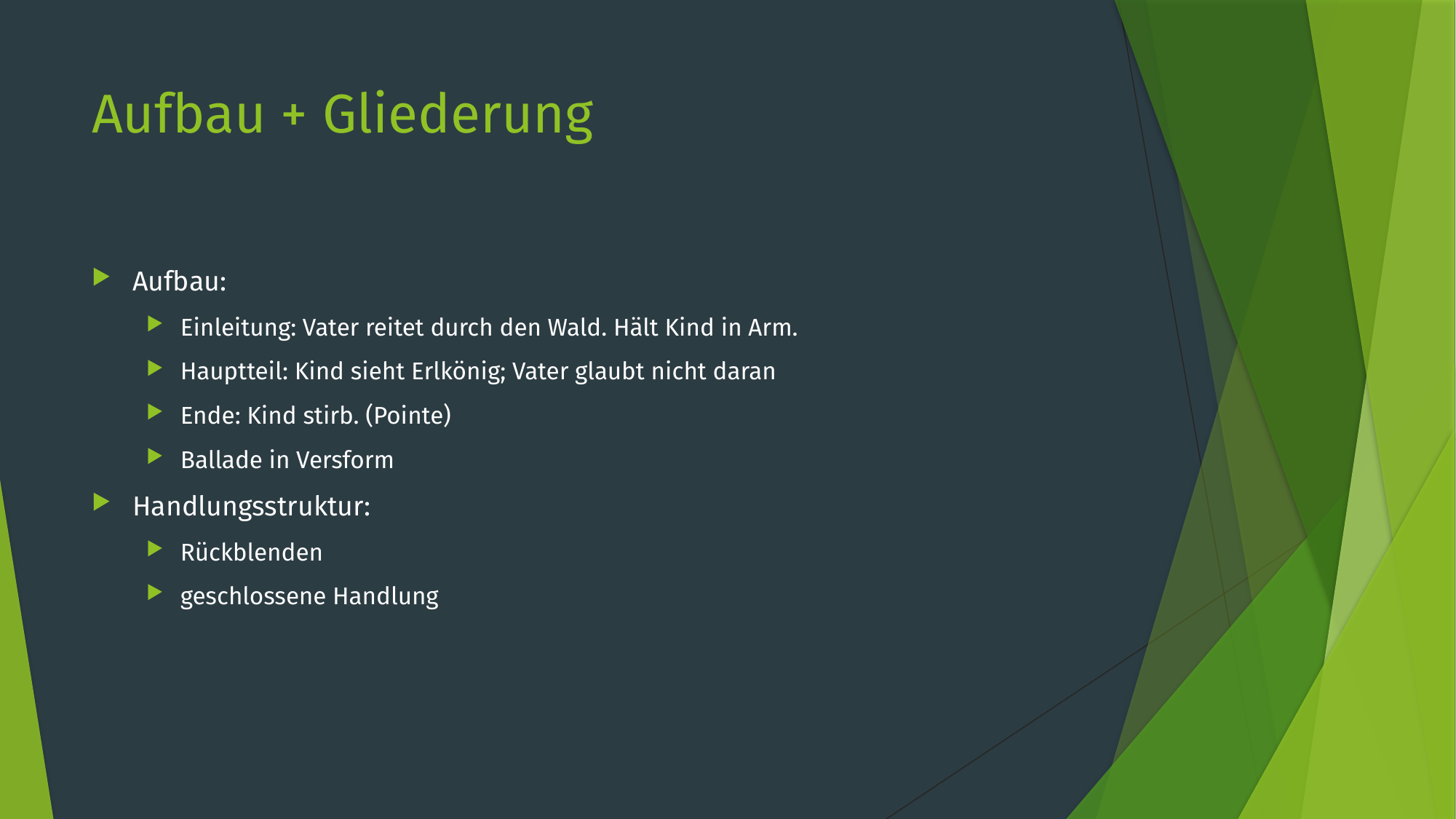

# Aufbau + Gliederung
Aufbau:
Einleitung: Vater reitet durch den Wald. Hält Kind in Arm.
Hauptteil: Kind sieht Erlkönig; Vater glaubt nicht daran
Ende: Kind stirb. (Pointe)
Ballade in Versform
Handlungsstruktur:
Rückblenden
geschlossene Handlung